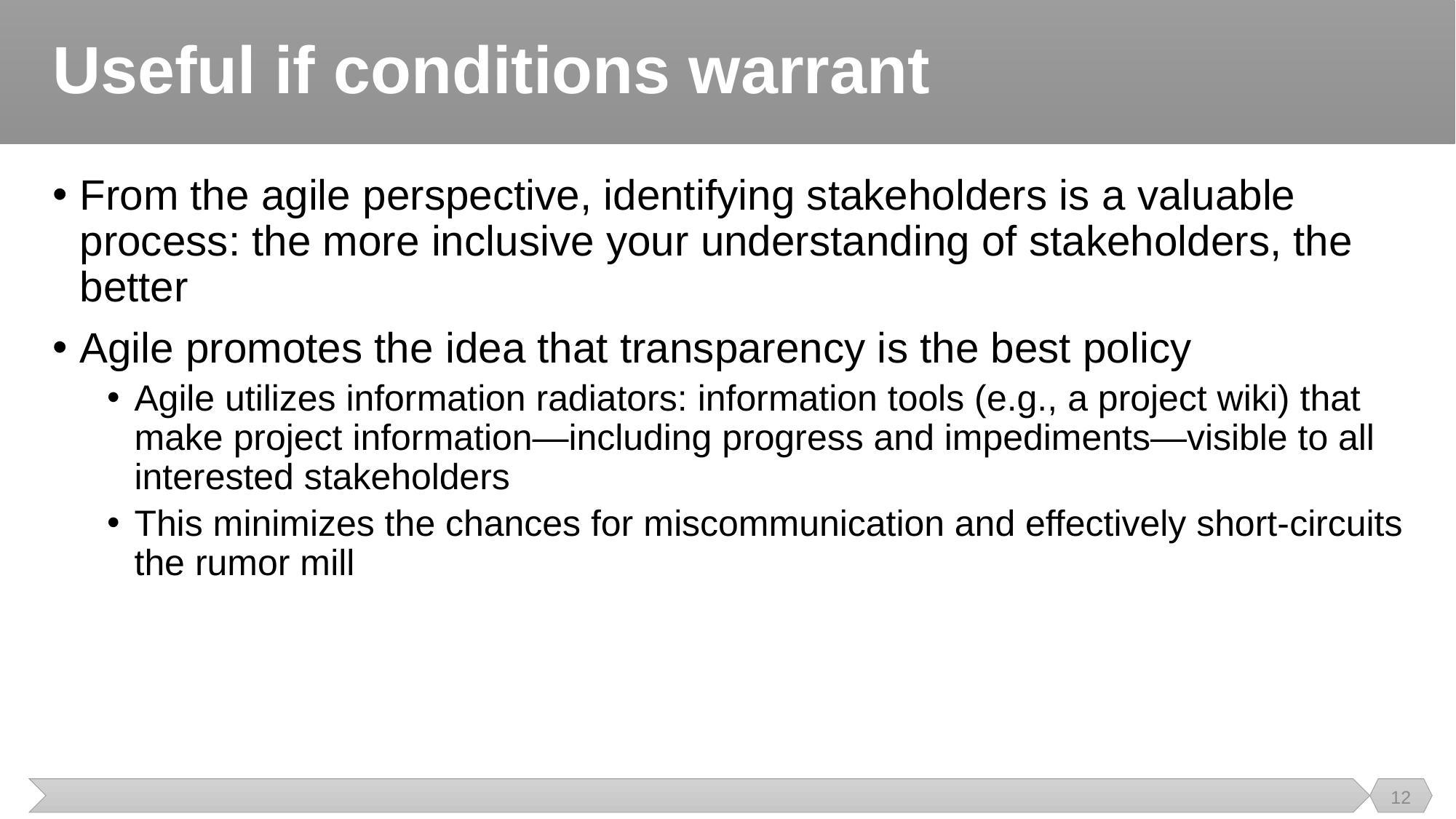

# Useful if conditions warrant
From the agile perspective, identifying stakeholders is a valuable process: the more inclusive your understanding of stakeholders, the better
Agile promotes the idea that transparency is the best policy
Agile utilizes information radiators: information tools (e.g., a project wiki) that make project information—including progress and impediments—visible to all interested stakeholders
This minimizes the chances for miscommunication and effectively short-circuits the rumor mill
12